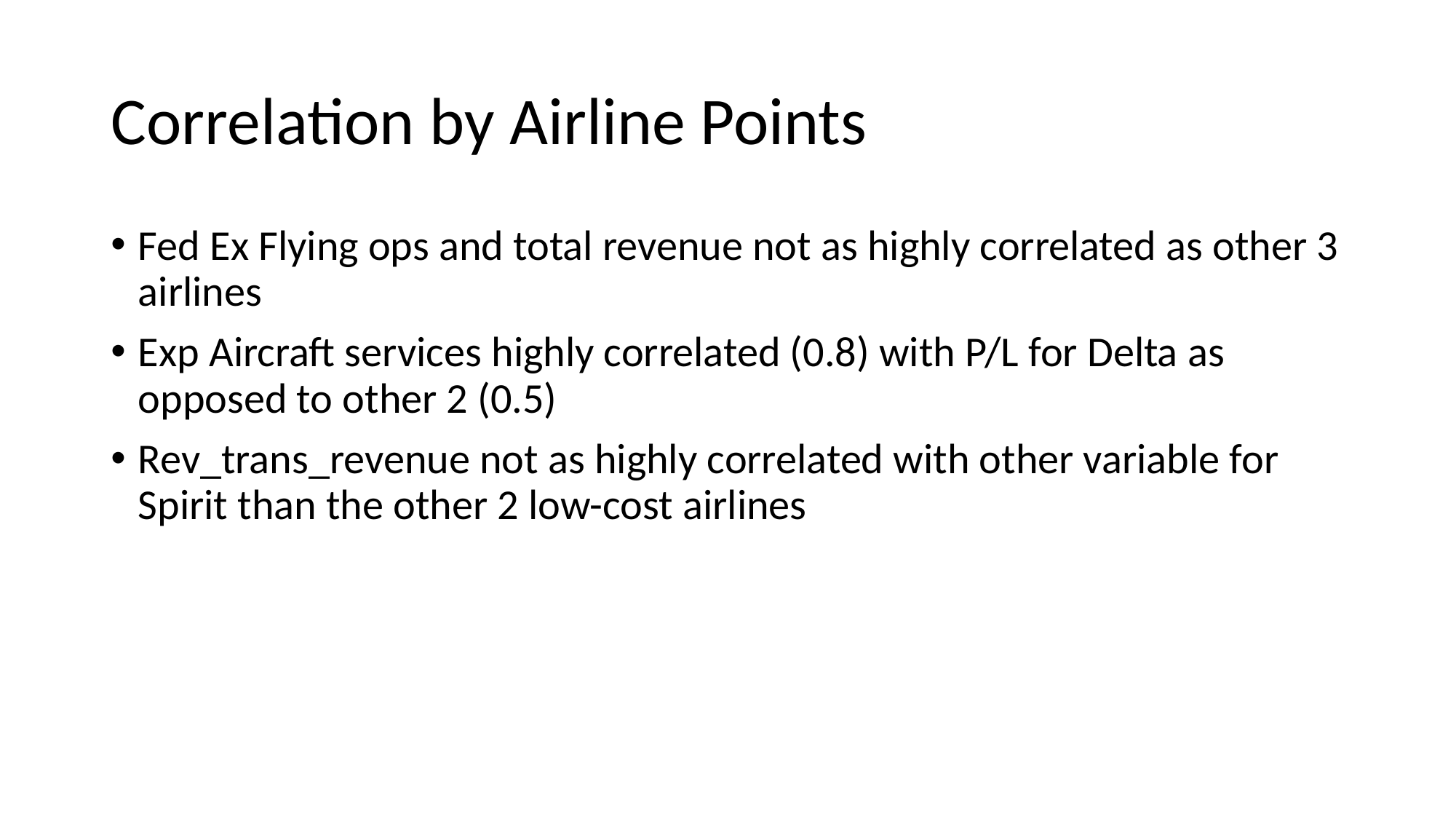

# Correlation by Airline Points
Fed Ex Flying ops and total revenue not as highly correlated as other 3 airlines
Exp Aircraft services highly correlated (0.8) with P/L for Delta as opposed to other 2 (0.5)
Rev_trans_revenue not as highly correlated with other variable for Spirit than the other 2 low-cost airlines